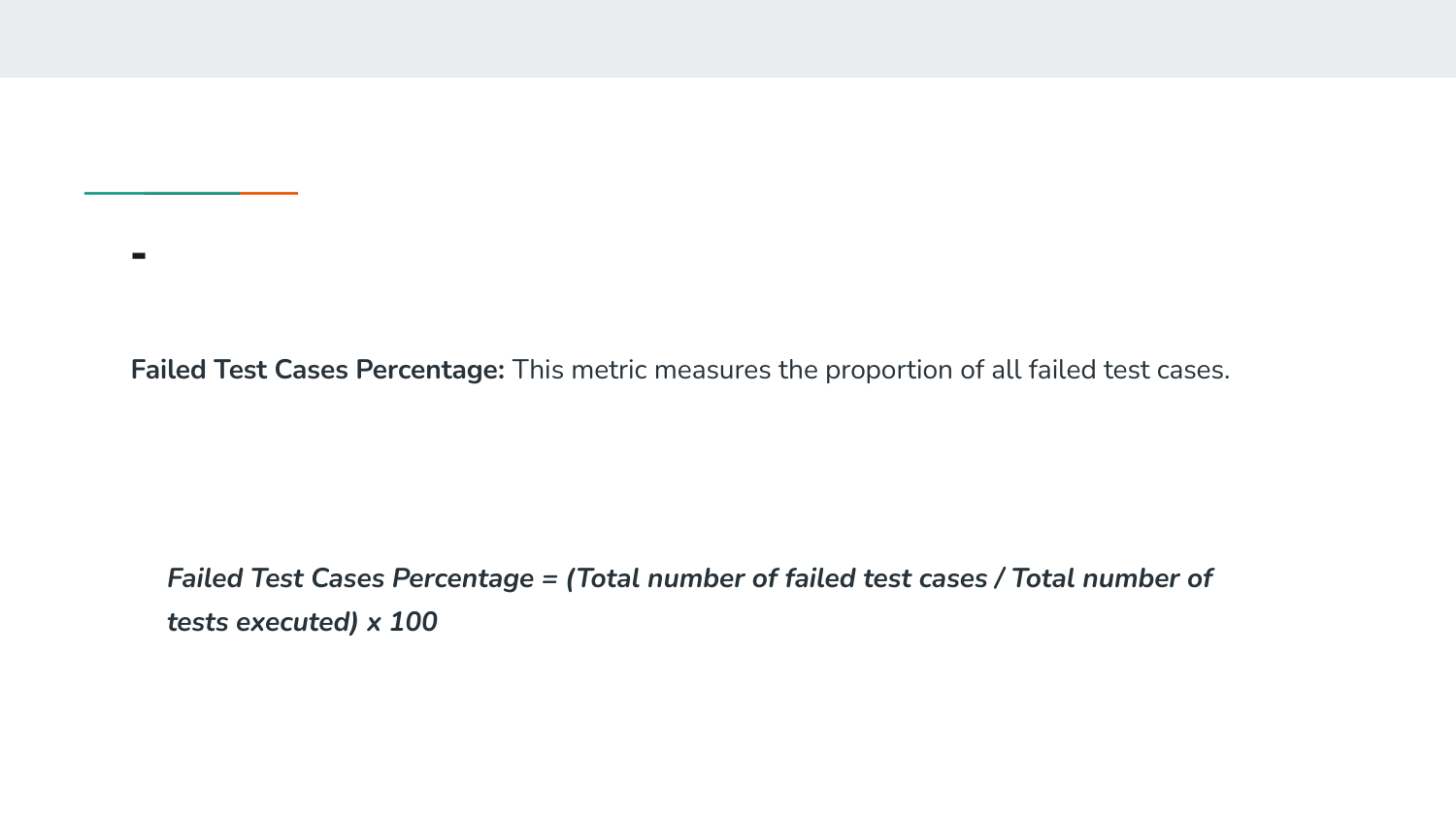

# -
Failed Test Cases Percentage: This metric measures the proportion of all failed test cases.

Failed Test Cases Percentage = (Total number of failed test cases / Total number of  tests executed) x 100